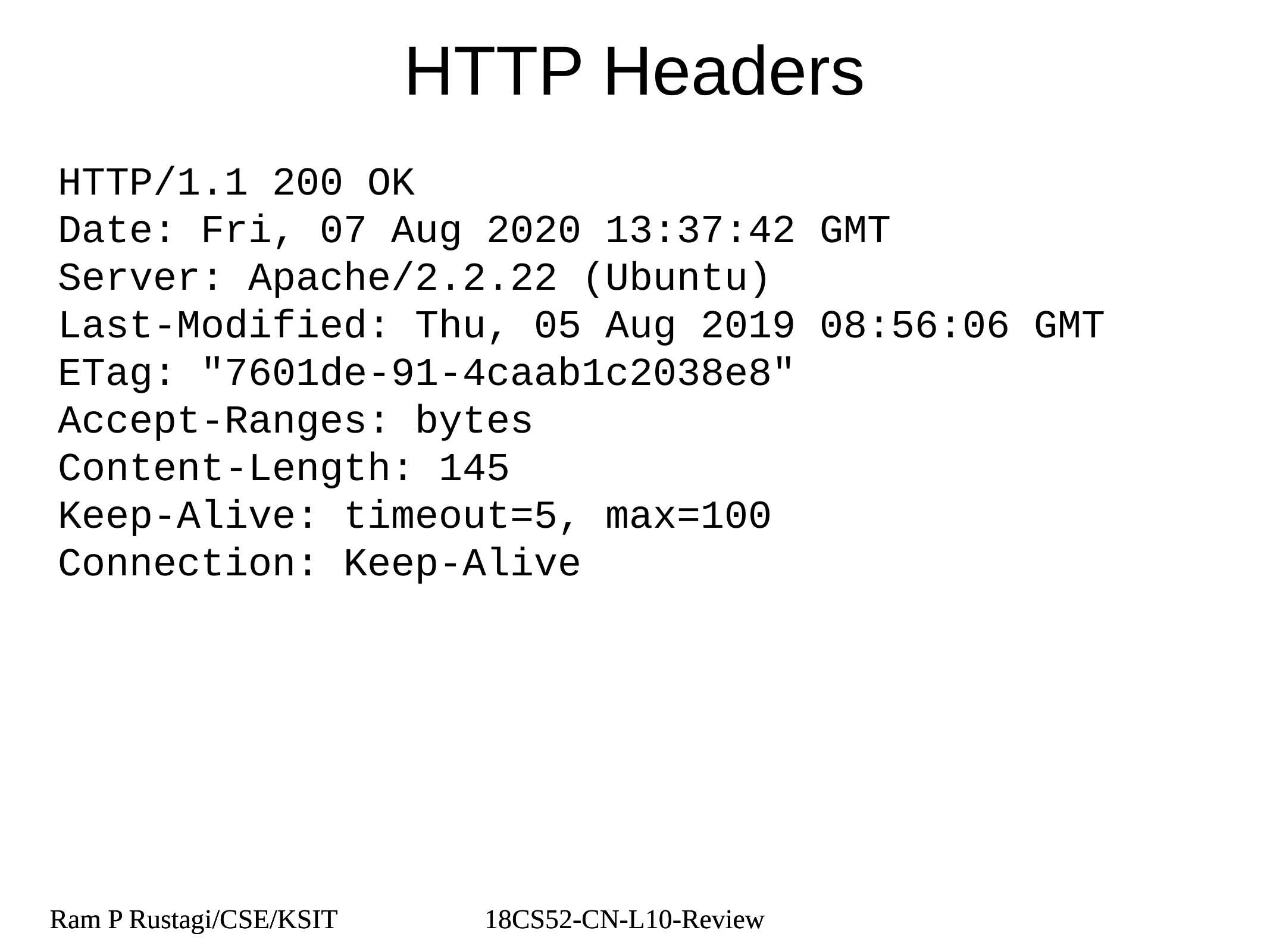

# HTTP Headers

HTTP/1.1 200 OK
Date: Fri, 07 Aug 2020 13:37:42 GMT
Server: Apache/2.2.22 (Ubuntu)
Last-Modified: Thu, 05 Aug 2019 08:56:06 GMT ETag: "7601de-91-4caab1c2038e8"
Accept-Ranges: bytes
Content-Length: 145
Keep-Alive: timeout=5, max=100
Connection: Keep-Alive
9
Ram P Rustagi/CSE/KSIT
18CS52-CN-L10-Review